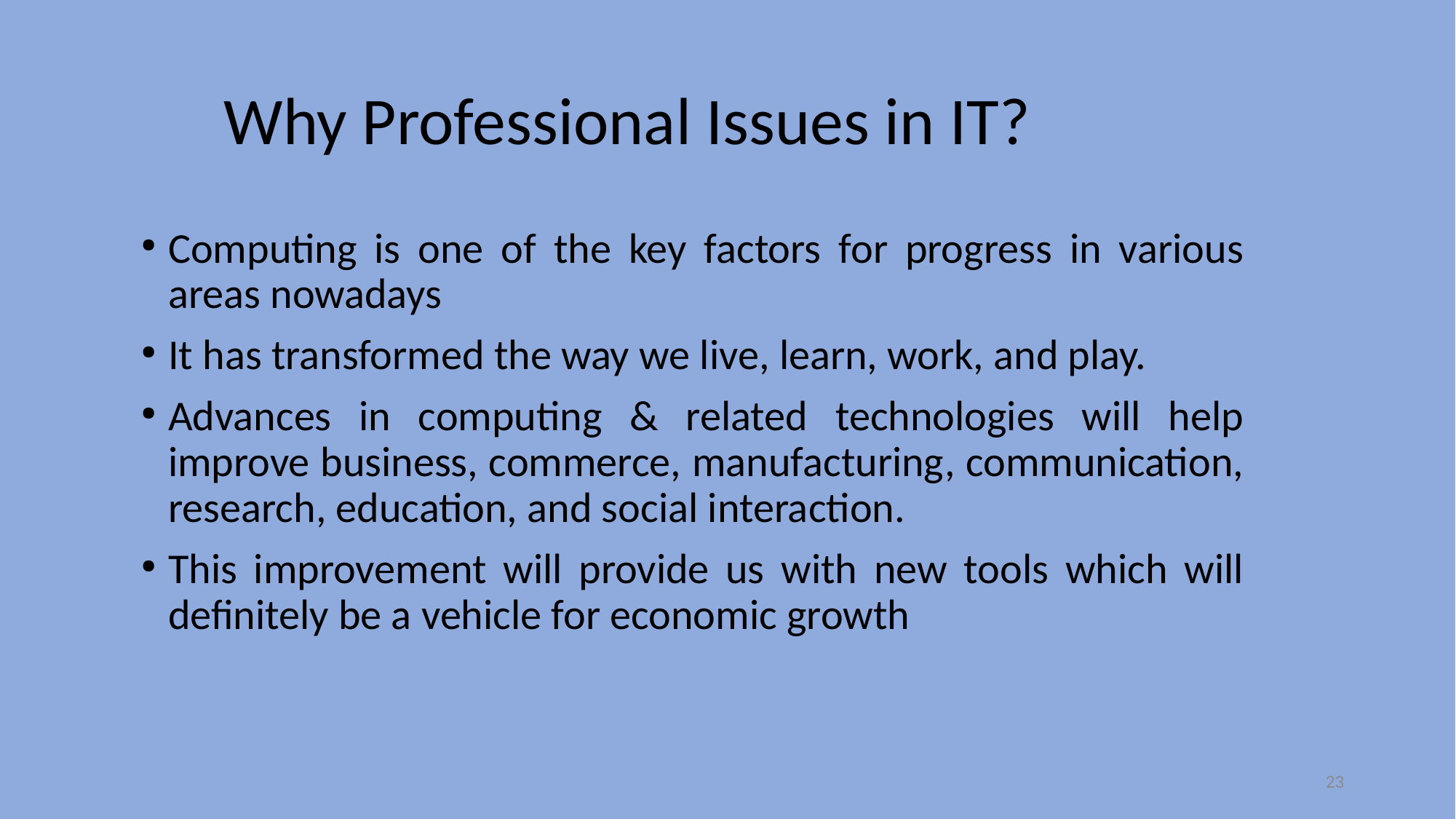

Why Professional Issues in IT?
Computing is one of the key factors for progress in various areas nowadays
It has transformed the way we live, learn, work, and play.
Advances in computing & related technologies will help improve business, commerce, manufacturing, communication, research, education, and social interaction.
This improvement will provide us with new tools which will definitely be a vehicle for economic growth
23